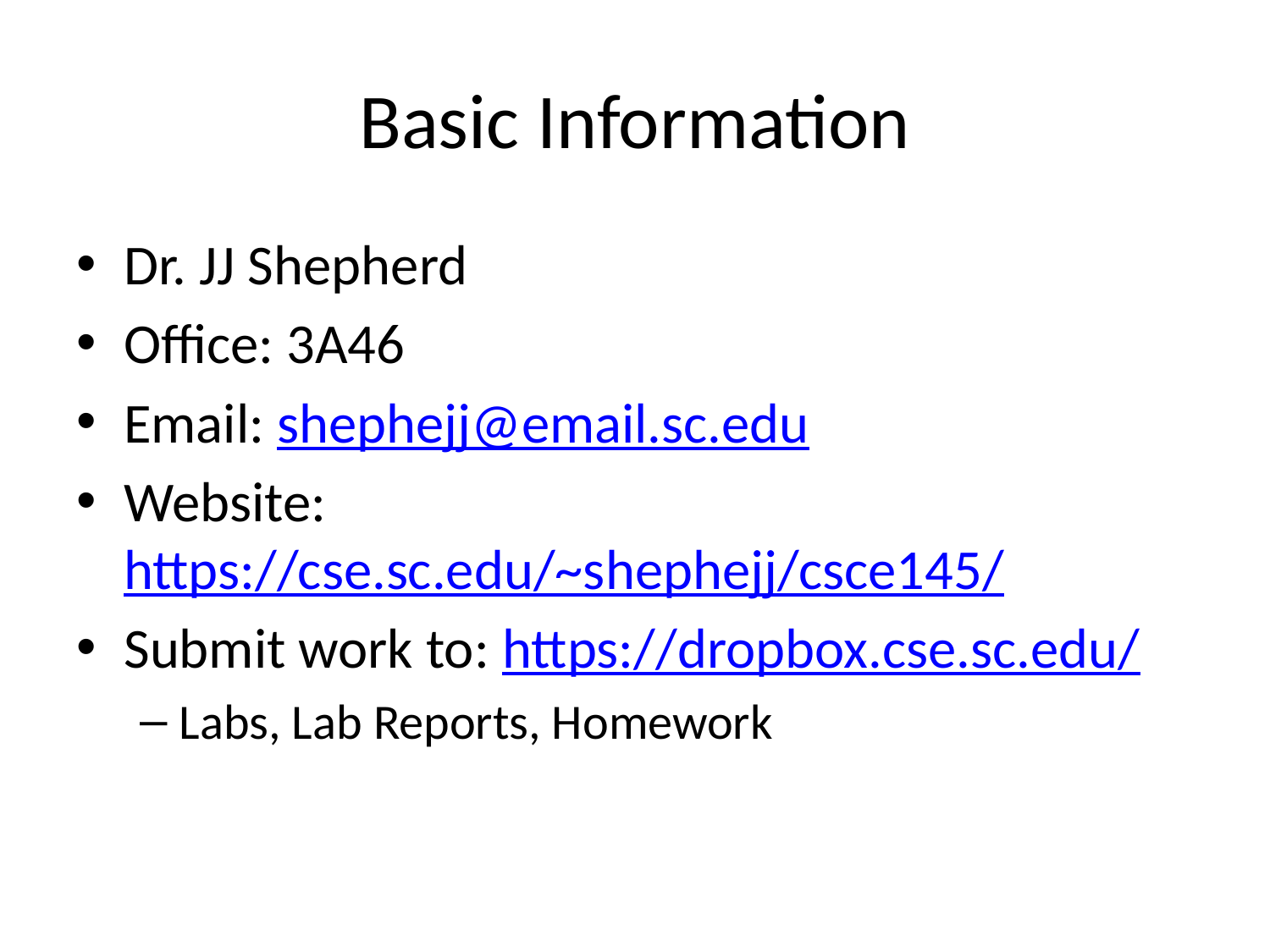

# Basic Information
Dr. JJ Shepherd
Office: 3A46
Email: shephejj@email.sc.edu
Website: https://cse.sc.edu/~shephejj/csce145/
Submit work to: https://dropbox.cse.sc.edu/
Labs, Lab Reports, Homework